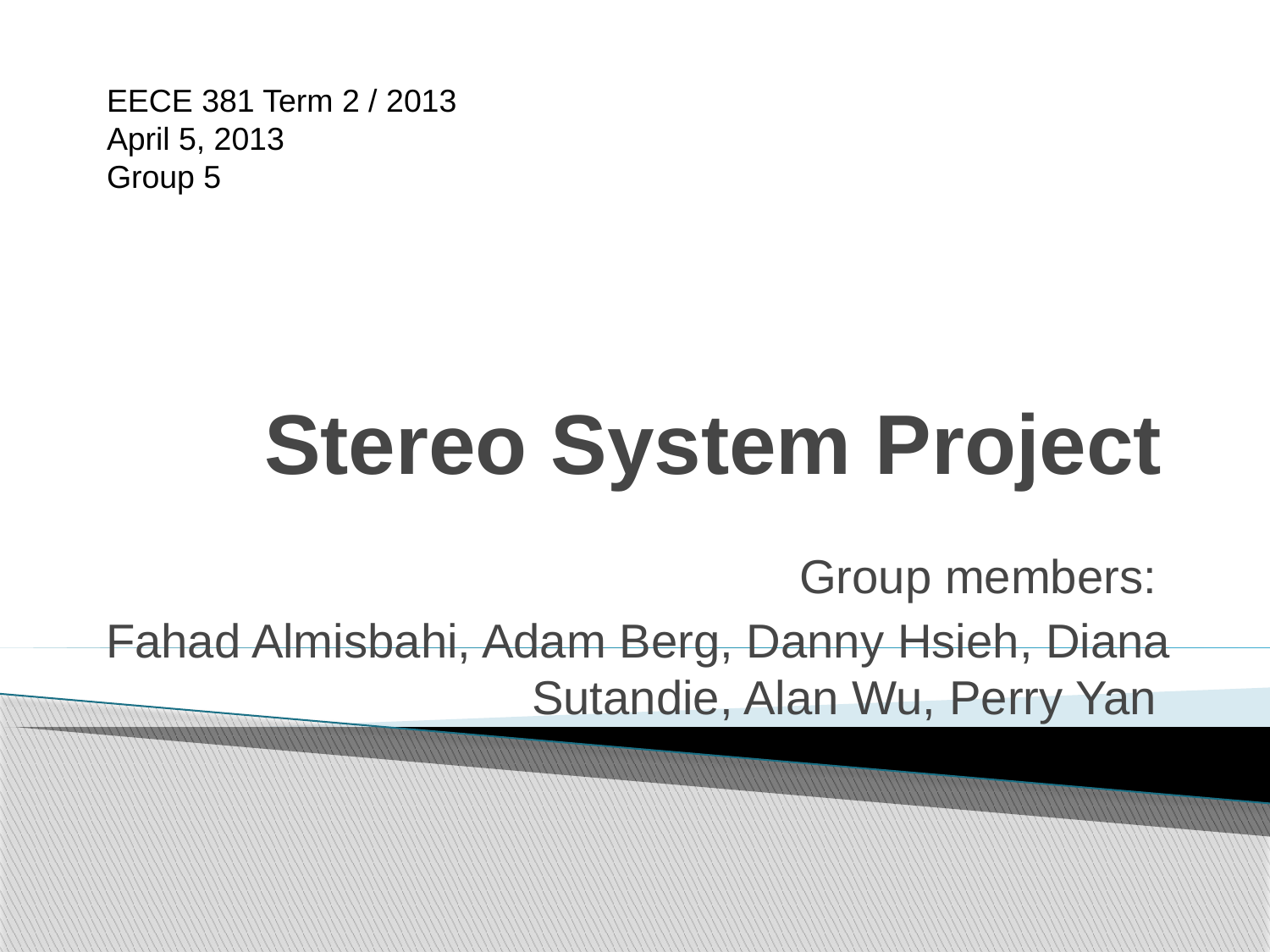

EECE 381 Term 2 / 2013
April 5, 2013
Group 5
# Stereo System Project
Group members:
Fahad Almisbahi, Adam Berg, Danny Hsieh, Diana Sutandie, Alan Wu, Perry Yan